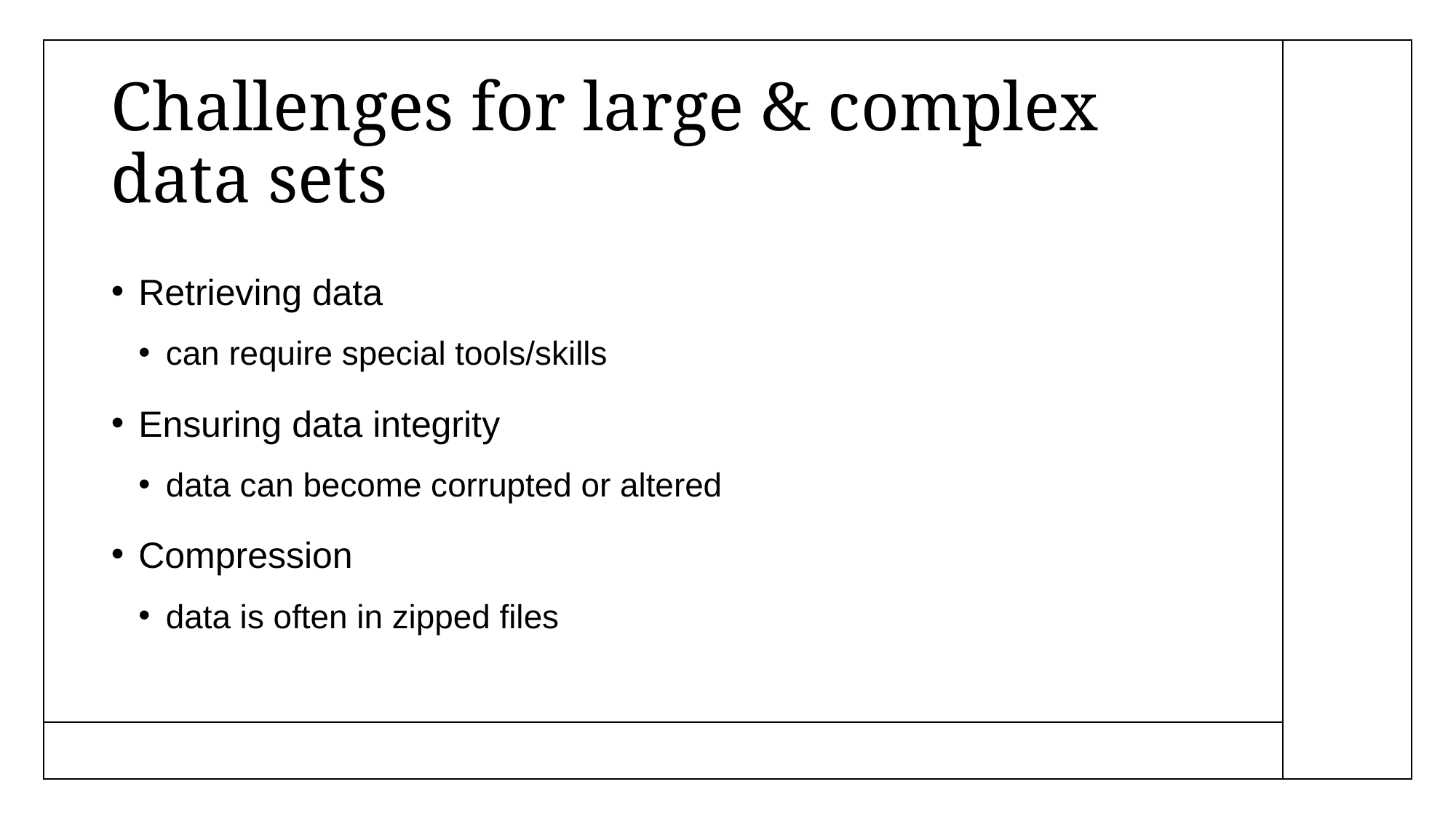

# Challenges for large & complex data sets
Retrieving data
can require special tools/skills
Ensuring data integrity
data can become corrupted or altered
Compression
data is often in zipped files